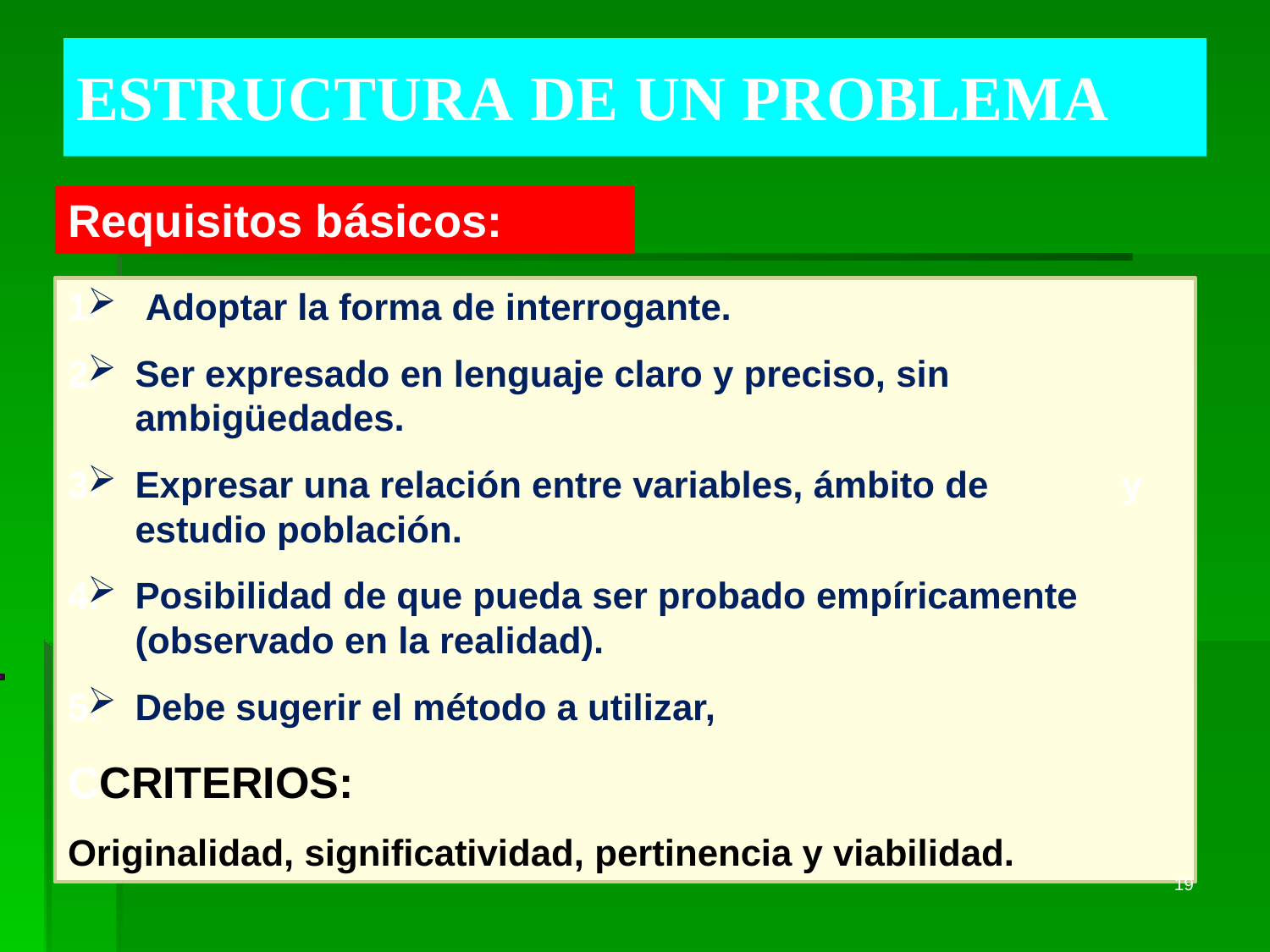

ESTRUCTURA DE UN PROBLEMA

Requisitos básicos:

1.

2.
 Adoptar la forma de interrogante.

Ser expresado en lenguaje claro y preciso, sin ambigüedades.

Expresar una relación entre variables, ámbito de estudio población.

Posibilidad de que pueda ser probado empíricamente (observado en la realidad).

Debe sugerir el método a utilizar,
3.
y
4.

5.
CCRITERIOS:

Originalidad, significatividad, pertinencia y viabilidad.

19